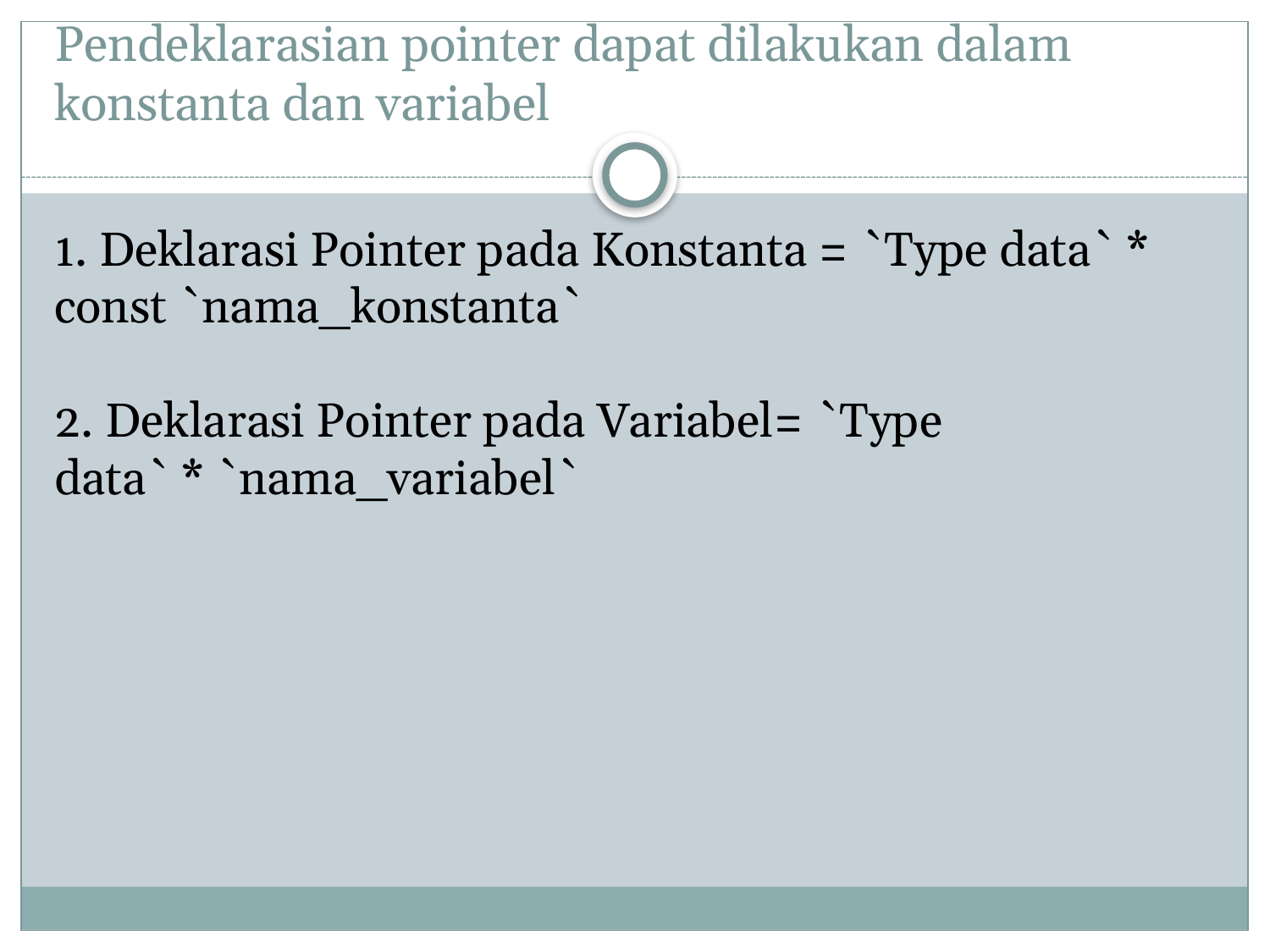

# Pendeklarasian pointer dapat dilakukan dalam konstanta dan variabel
1. Deklarasi Pointer pada Konstanta = `Type data` * const `nama_konstanta`
2. Deklarasi Pointer pada Variabel= `Type data` * `nama_variabel`